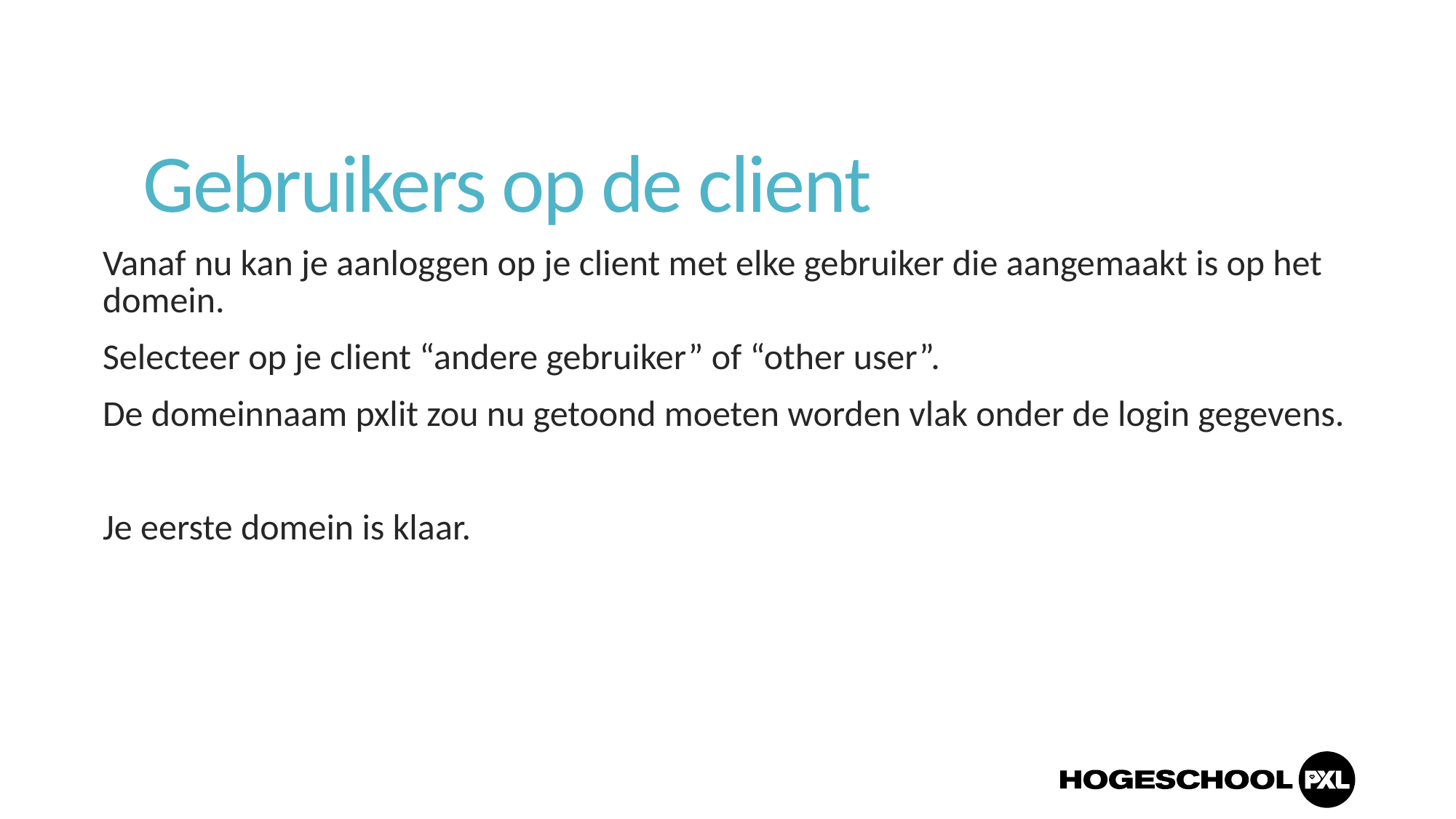

# Gebruikers op de client
Vanaf nu kan je aanloggen op je client met elke gebruiker die aangemaakt is op het domein.
Selecteer op je client “andere gebruiker” of “other user”.
De domeinnaam pxlit zou nu getoond moeten worden vlak onder de login gegevens.

Je eerste domein is klaar.